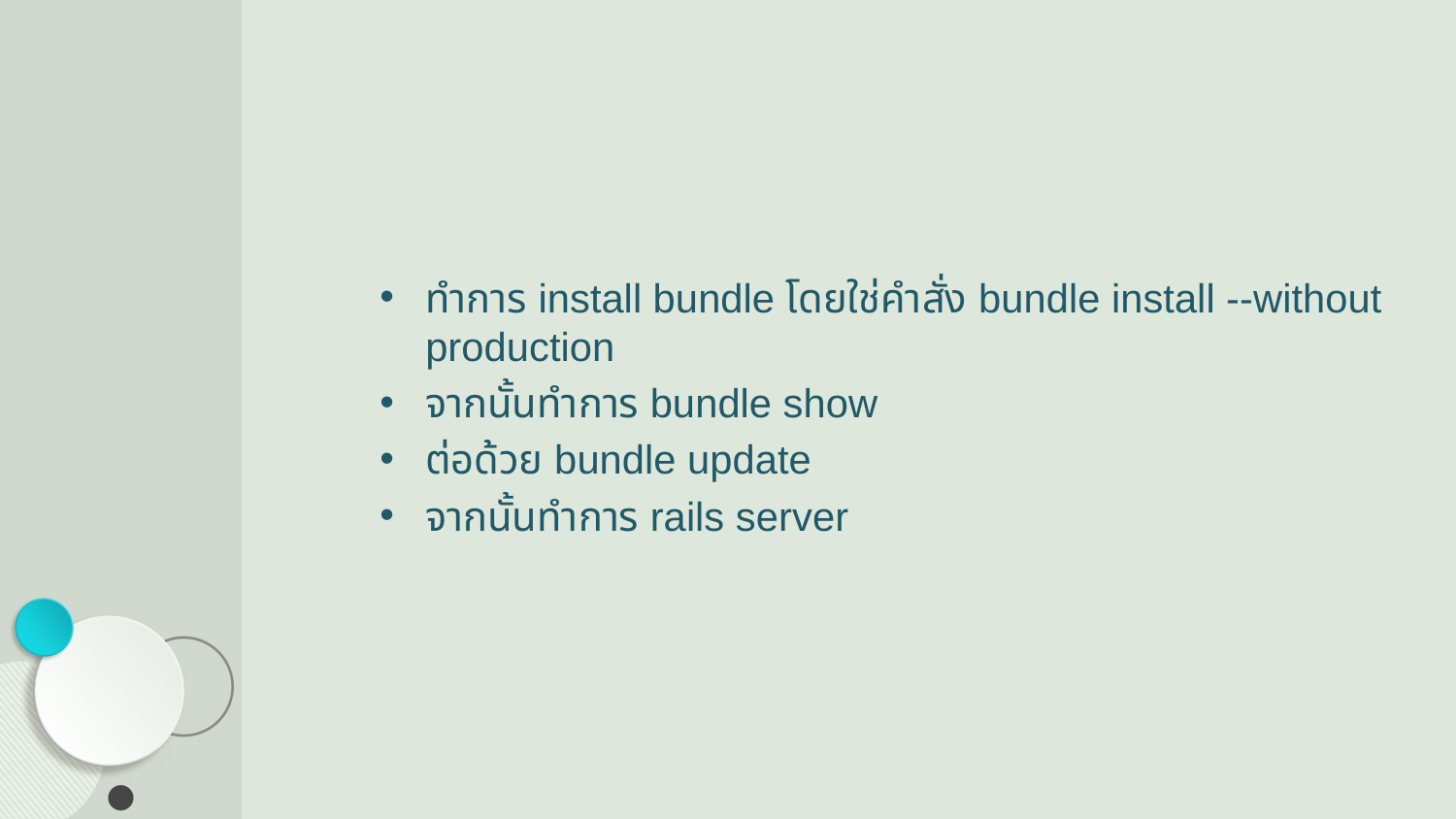

#

ทำการ install bundle โดยใช่คำสั่ง bundle install --without production
จากนั้นทำการ bundle show
ต่อด้วย bundle update
จากนั้นทำการ rails server